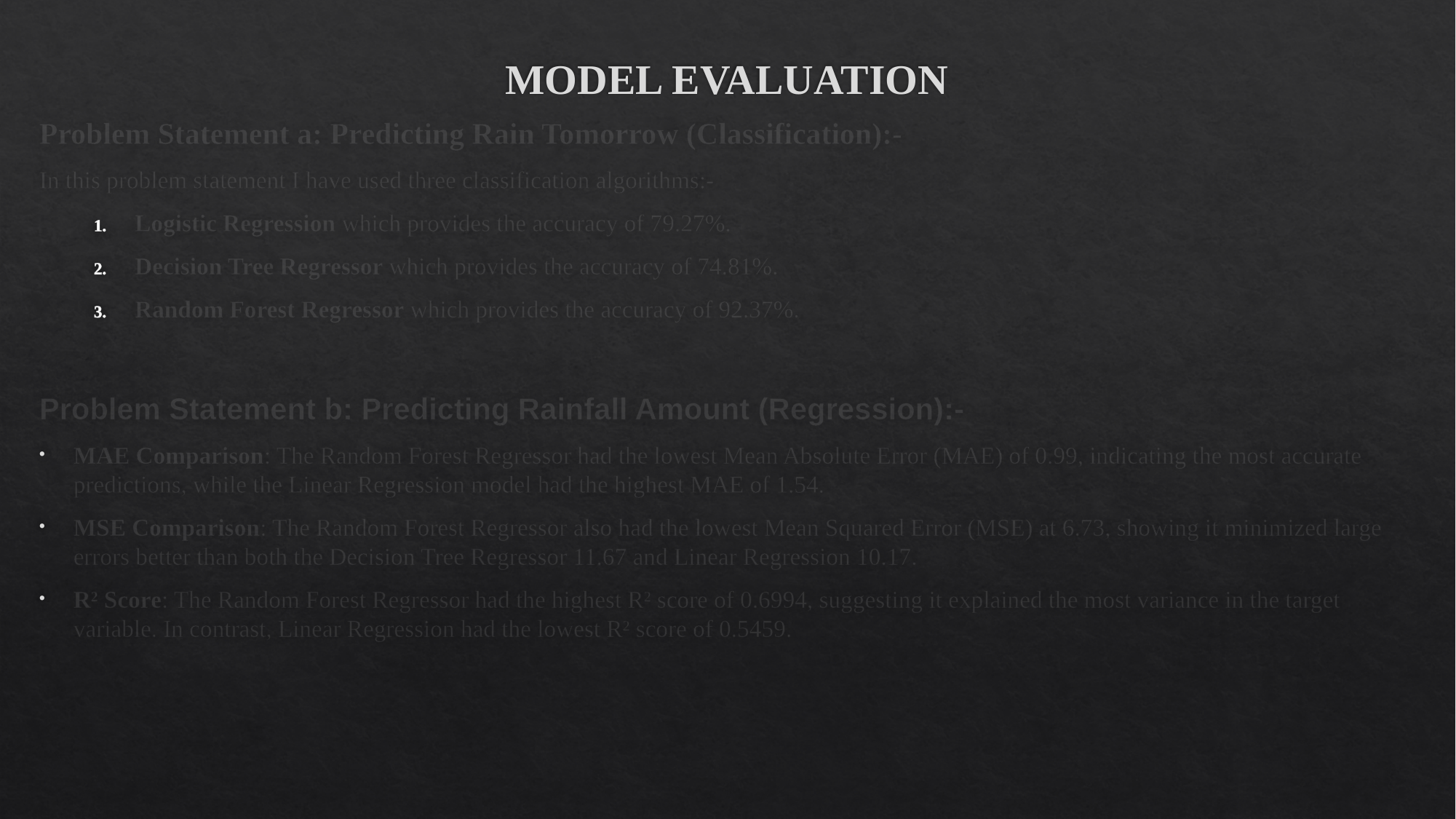

# MODEL EVALUATION
Problem Statement a: Predicting Rain Tomorrow (Classification):-
In this problem statement I have used three classification algorithms:-
Logistic Regression which provides the accuracy of 79.27%.
Decision Tree Regressor which provides the accuracy of 74.81%.
Random Forest Regressor which provides the accuracy of 92.37%.

Problem Statement b: Predicting Rainfall Amount (Regression):-
MAE Comparison: The Random Forest Regressor had the lowest Mean Absolute Error (MAE) of 0.99, indicating the most accurate predictions, while the Linear Regression model had the highest MAE of 1.54.
MSE Comparison: The Random Forest Regressor also had the lowest Mean Squared Error (MSE) at 6.73, showing it minimized large errors better than both the Decision Tree Regressor 11.67 and Linear Regression 10.17.
R² Score: The Random Forest Regressor had the highest R² score of 0.6994, suggesting it explained the most variance in the target variable. In contrast, Linear Regression had the lowest R² score of 0.5459.